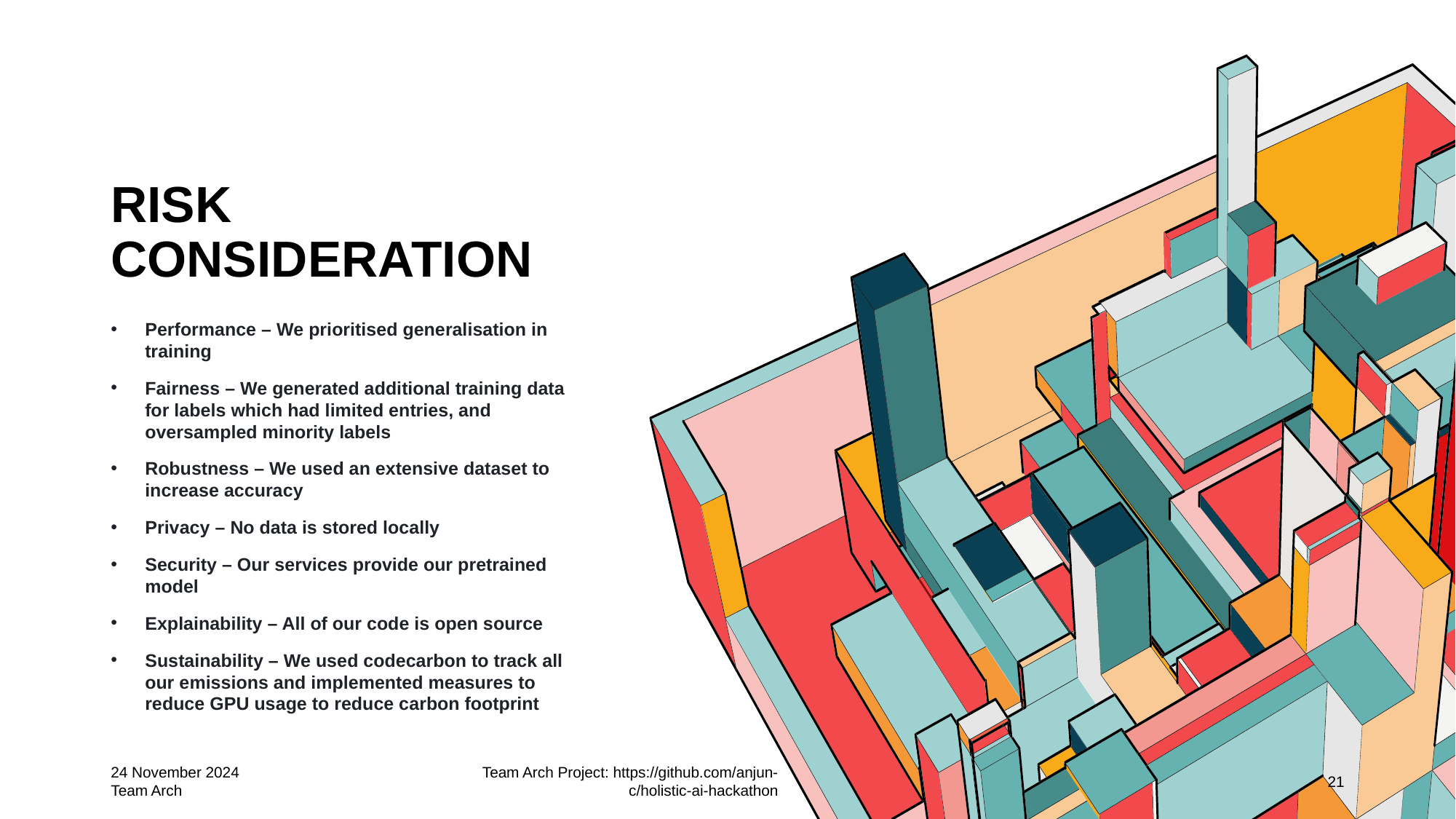

# Risk consideration
Performance – We prioritised generalisation in training
Fairness – We generated additional training data for labels which had limited entries, and oversampled minority labels
Robustness – We used an extensive dataset to increase accuracy
Privacy – No data is stored locally
Security – Our services provide our pretrained model
Explainability – All of our code is open source
Sustainability – We used codecarbon to track all our emissions and implemented measures to reduce GPU usage to reduce carbon footprint

24 November 2024 Team Arch
Team Arch Project: https://github.com/anjun-c/holistic-ai-hackathon
21